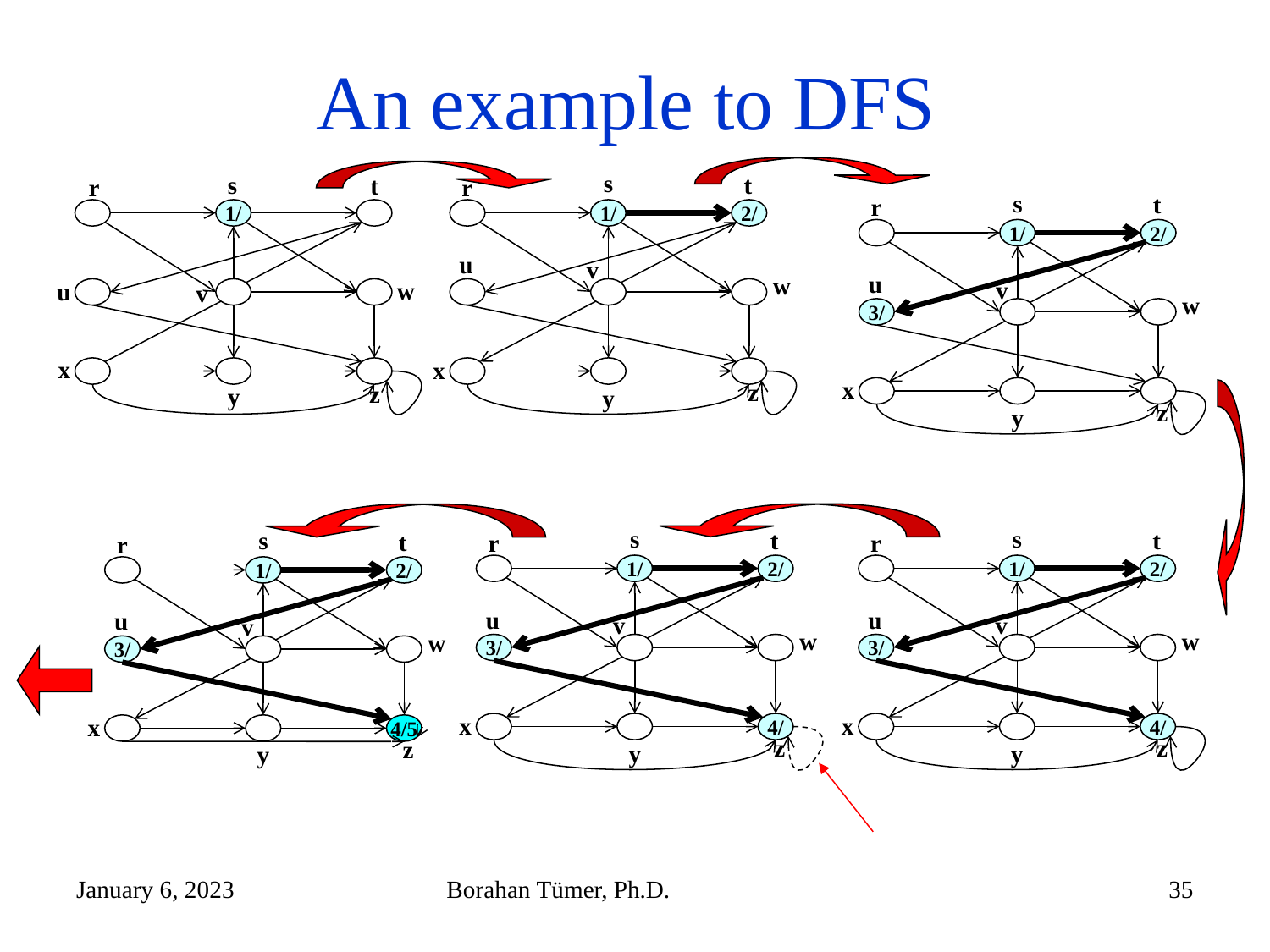

# An example to DFS

s
t
r

1/
2/
u
v

z
y
s
t
r
s
t
r

1/
2/
u
v
w
3/

x

z
y

1/

w
w
u
v

x
x

z
y

s
t
r

1/
2/
u
v
w
3/

x

4/
z
y
s
t
r

1/
2/
u
v
w
3/

x

4/
z
y
s
t
r

1/
2/
u
v
3/

x

4/5
z
y
w

January 6, 2023
Borahan Tümer, Ph.D.
35